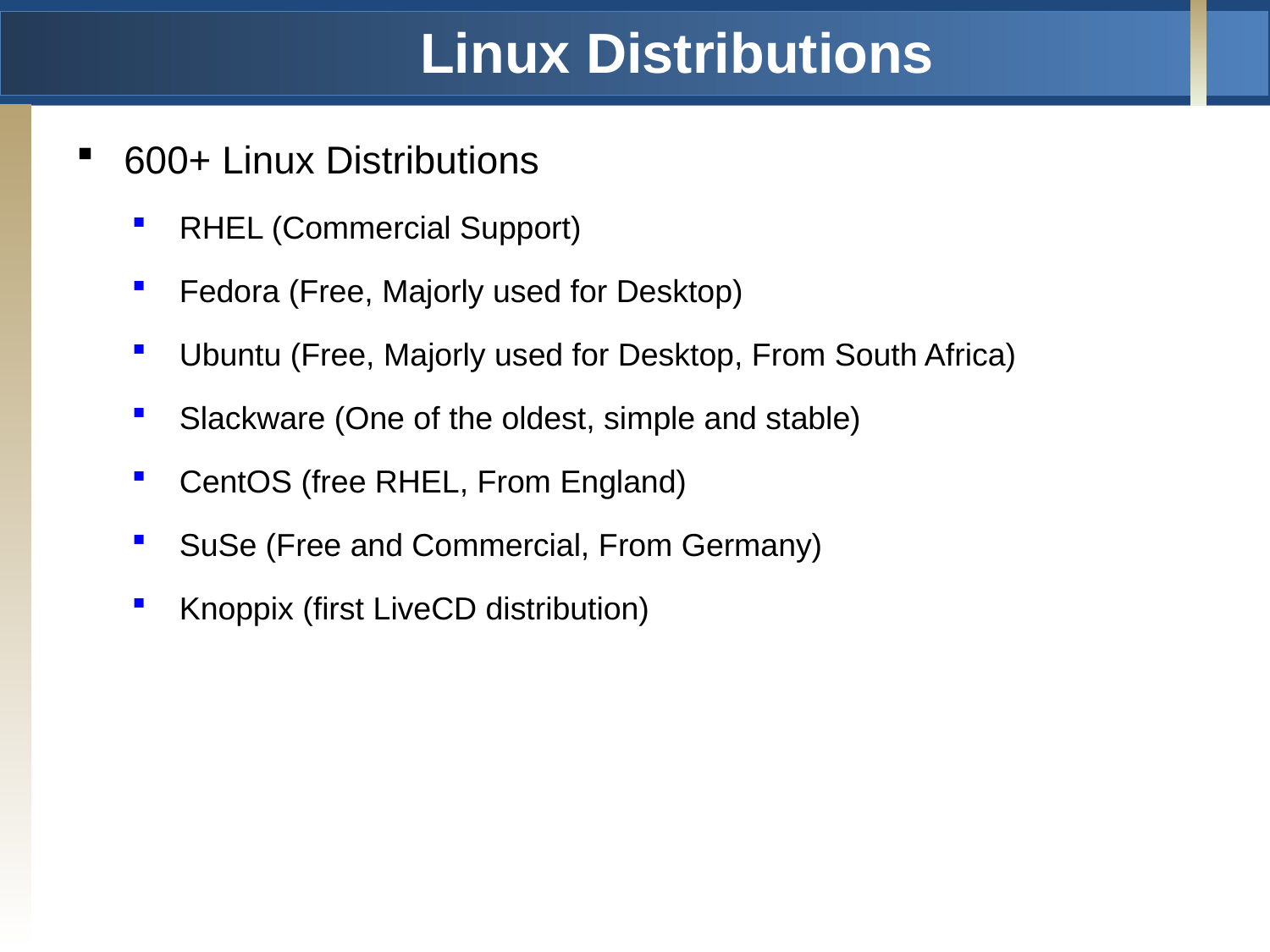

# Linux Distributions
600+ Linux Distributions
RHEL (Commercial Support)
Fedora (Free, Majorly used for Desktop)
Ubuntu (Free, Majorly used for Desktop, From South Africa)
Slackware (One of the oldest, simple and stable)
CentOS (free RHEL, From England)
SuSe (Free and Commercial, From Germany)
Knoppix (first LiveCD distribution)